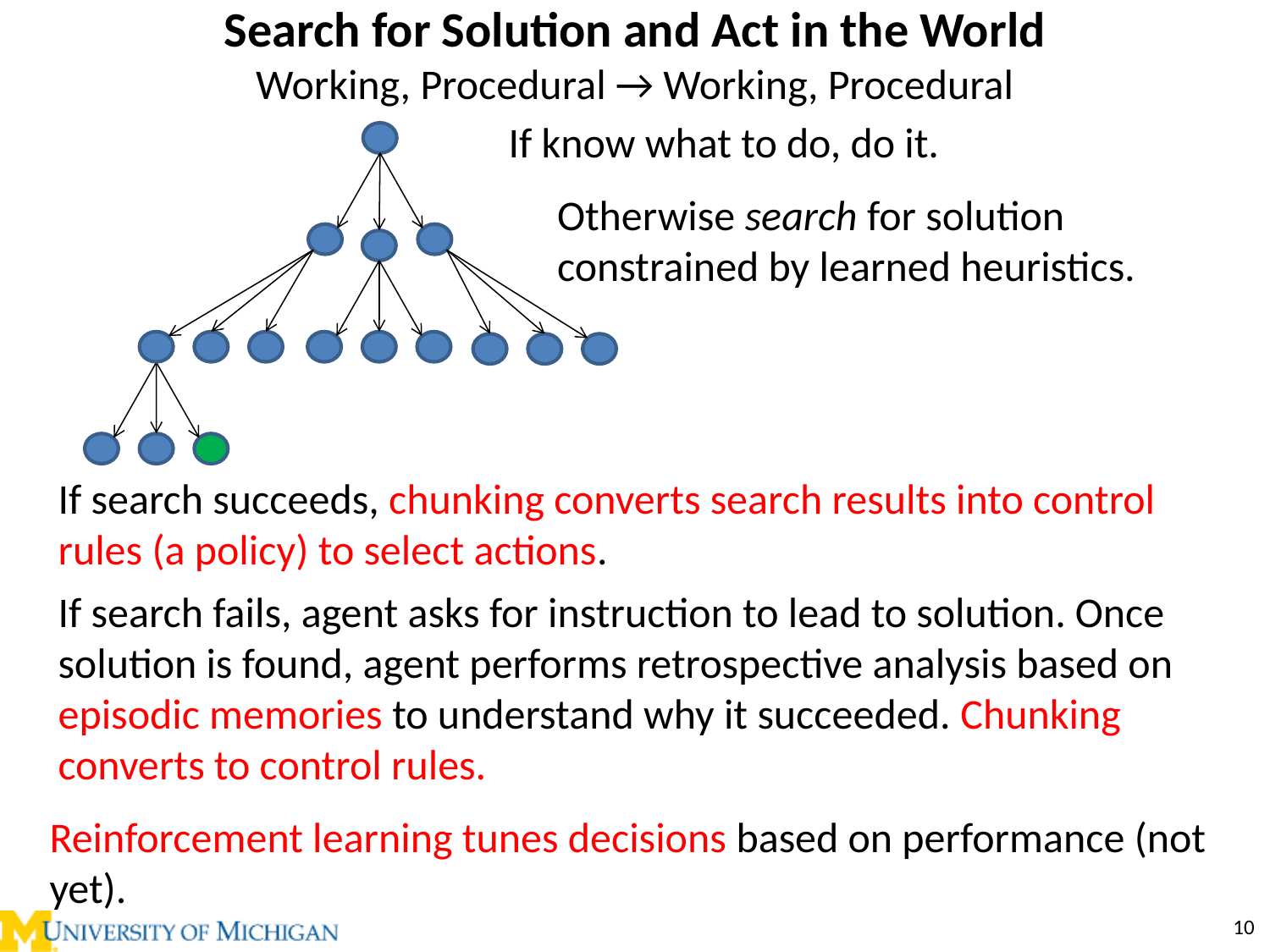

# Search for Solution and Act in the World Working, Procedural → Working, Procedural
If search fails, agent asks for instruction to lead to solution. Once solution is found, agent performs retrospective analysis based on episodic memories to understand why it succeeded. Chunking converts to control rules.
If know what to do, do it.

Otherwise search for solution constrained by learned heuristics.
If search succeeds, chunking converts search results into control rules (a policy) to select actions.
Reinforcement learning tunes decisions based on performance (not yet).
10